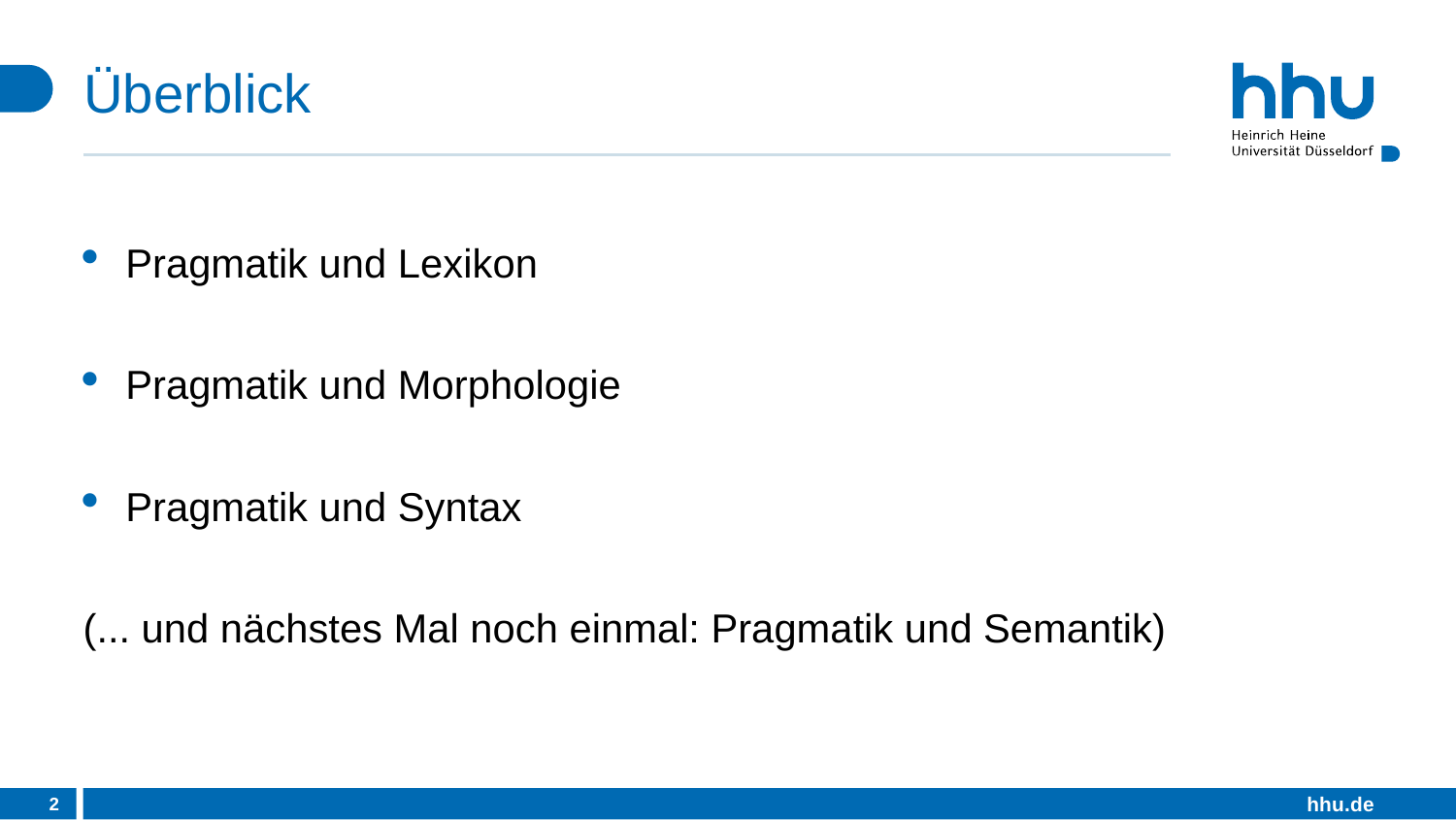

# Überblick
Pragmatik und Lexikon

Pragmatik und Morphologie

Pragmatik und Syntax

(... und nächstes Mal noch einmal: Pragmatik und Semantik)

2